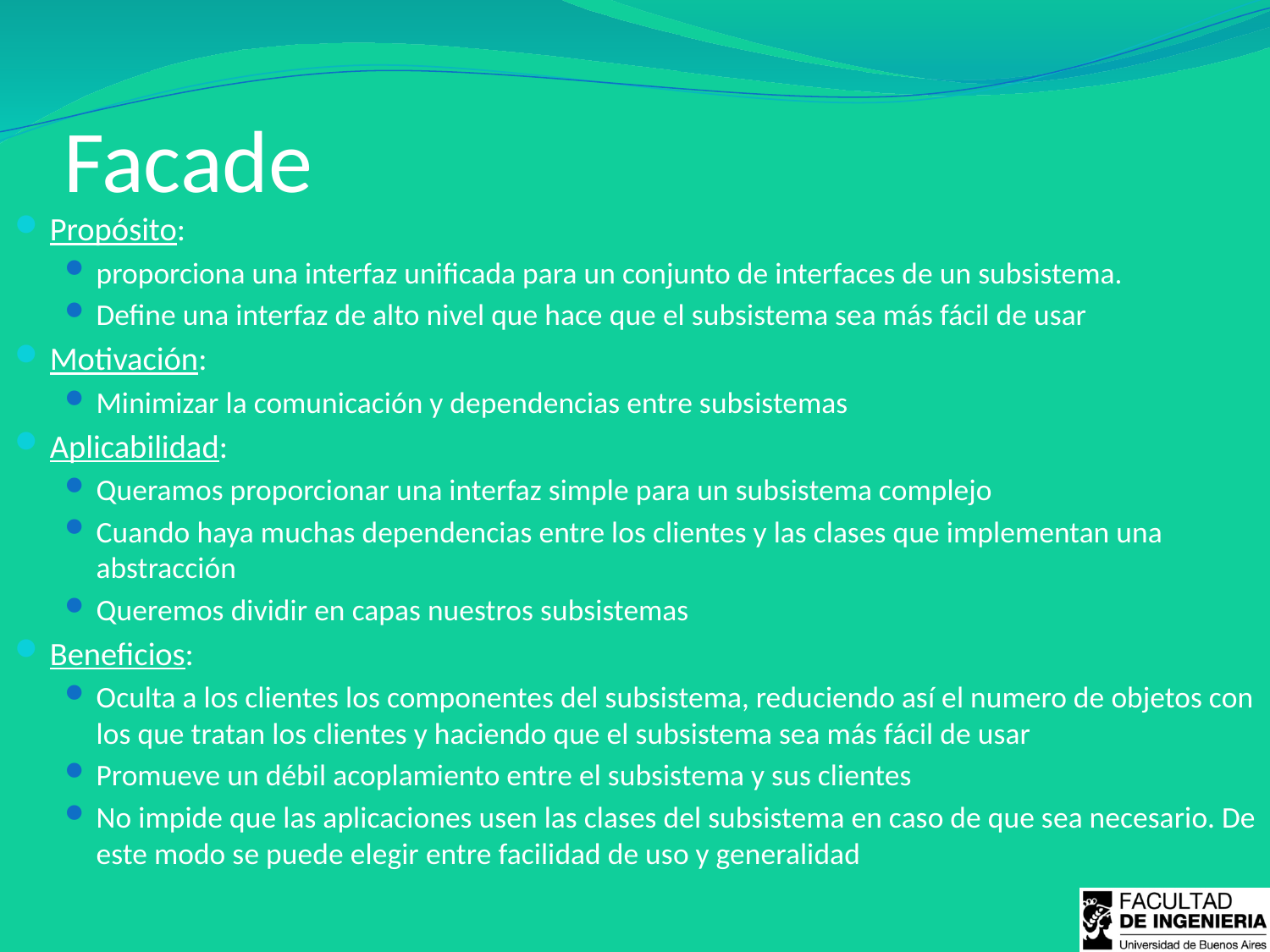

# Facade
Propósito:
proporciona una interfaz unificada para un conjunto de interfaces de un subsistema.
Define una interfaz de alto nivel que hace que el subsistema sea más fácil de usar
Motivación:
Minimizar la comunicación y dependencias entre subsistemas
Aplicabilidad:
Queramos proporcionar una interfaz simple para un subsistema complejo
Cuando haya muchas dependencias entre los clientes y las clases que implementan una abstracción
Queremos dividir en capas nuestros subsistemas
Beneficios:
Oculta a los clientes los componentes del subsistema, reduciendo así el numero de objetos con los que tratan los clientes y haciendo que el subsistema sea más fácil de usar
Promueve un débil acoplamiento entre el subsistema y sus clientes
No impide que las aplicaciones usen las clases del subsistema en caso de que sea necesario. De este modo se puede elegir entre facilidad de uso y generalidad